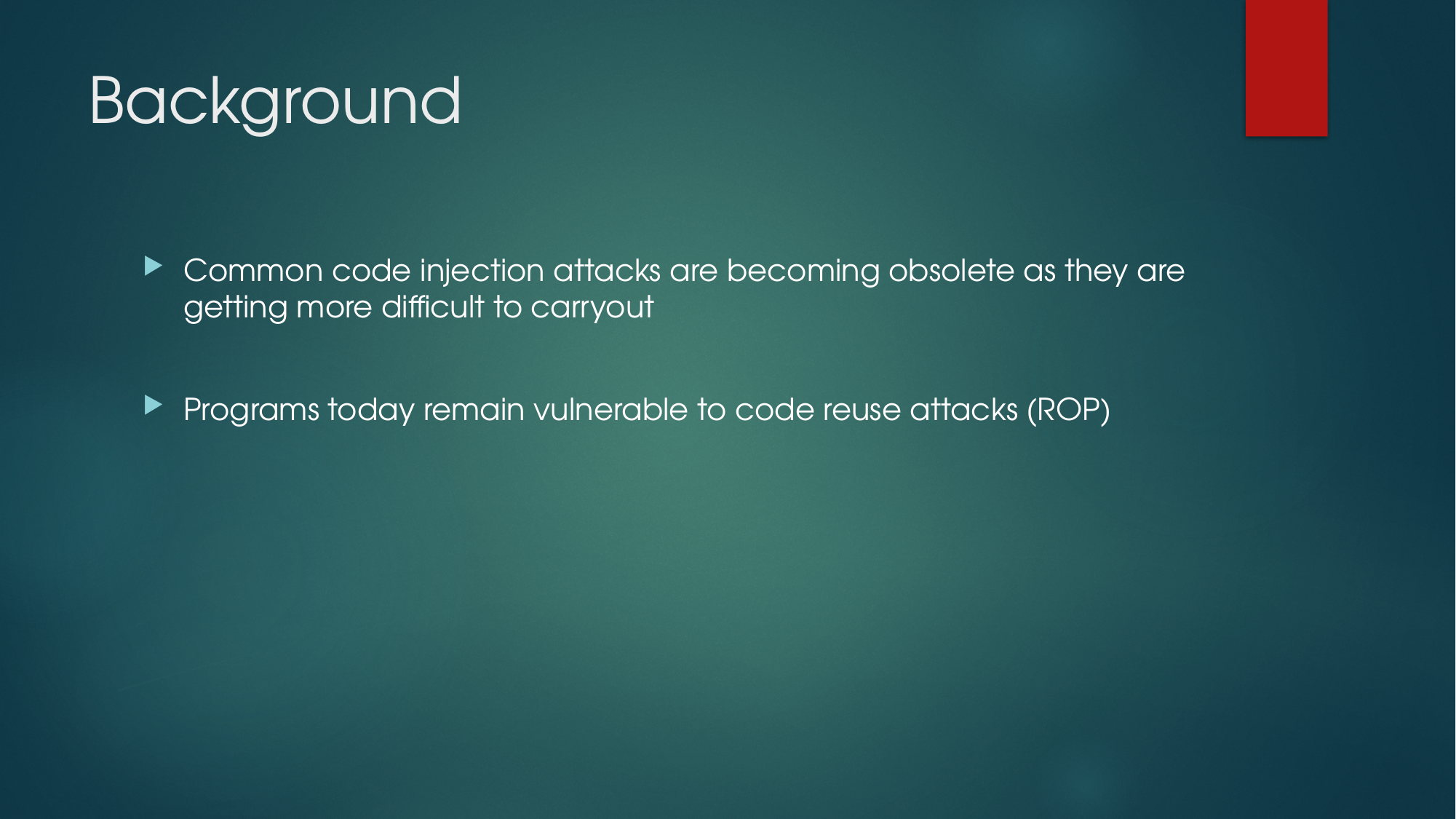

# Background
Common code injection attacks are becoming obsolete as they are getting more difficult to carryout

Programs today remain vulnerable to code reuse attacks (ROP)